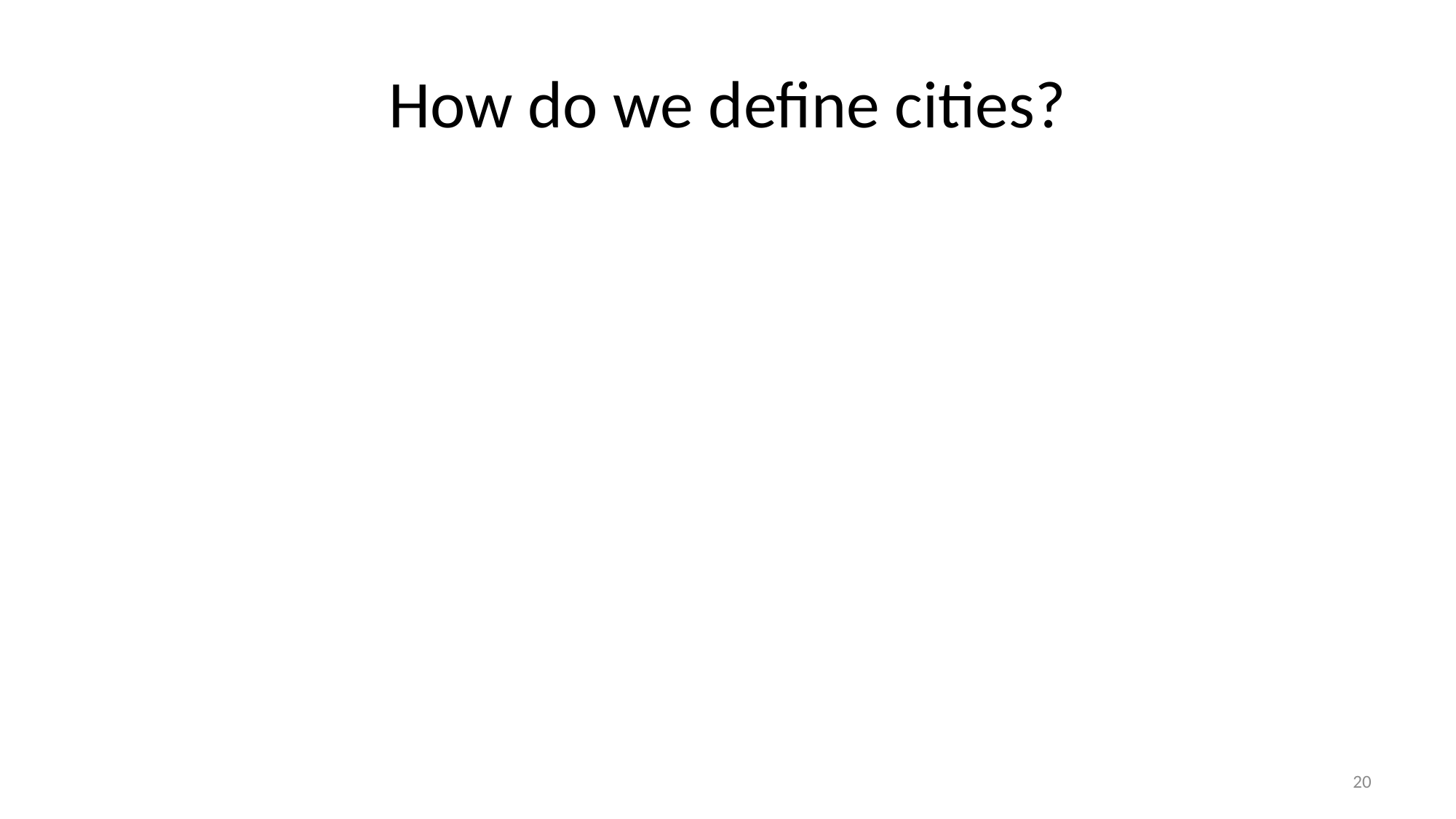

# How do we define cities?

20